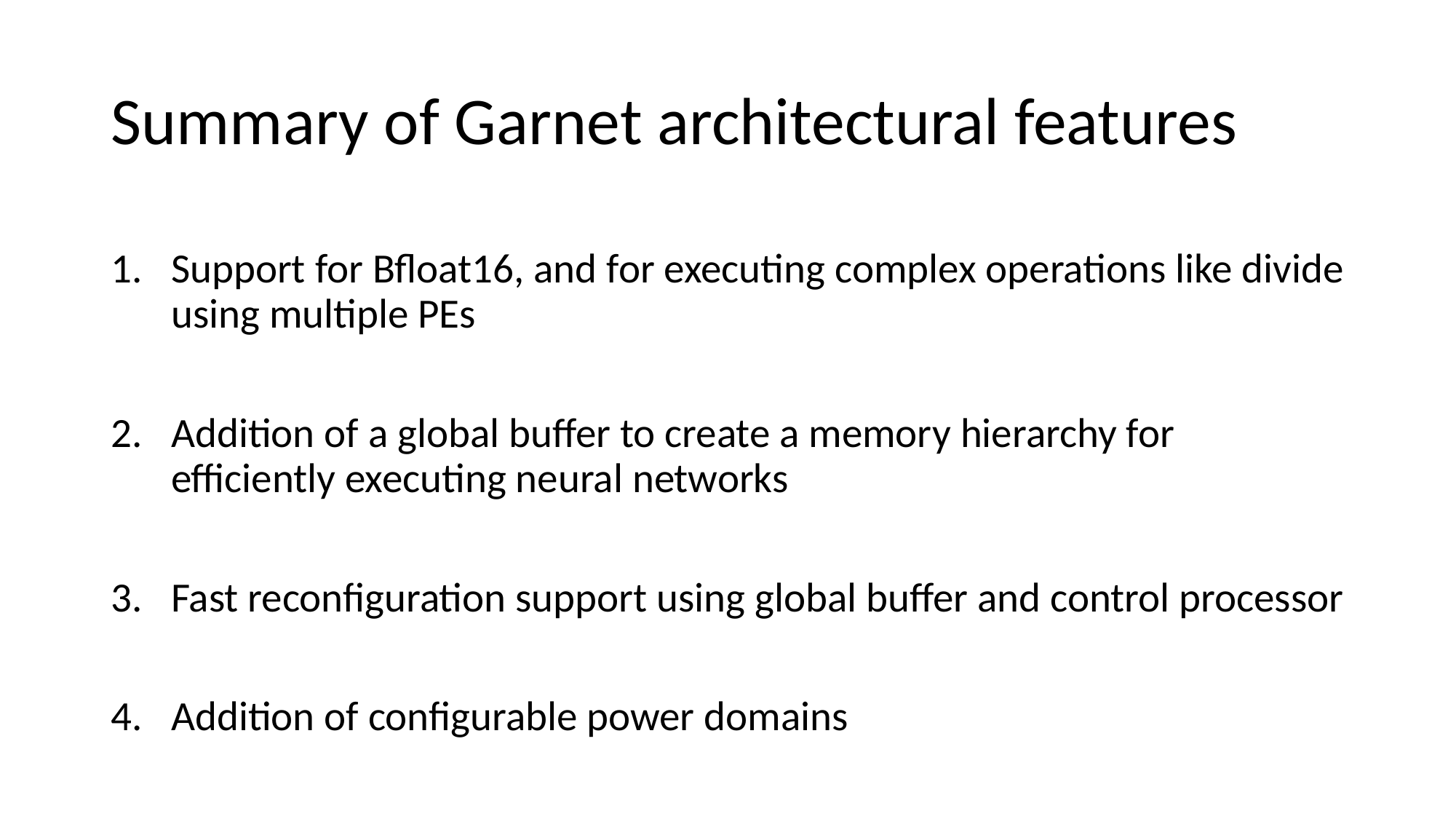

# Summary of Garnet architectural features
Support for Bfloat16, and for executing complex operations like divide using multiple PEs

Addition of a global buffer to create a memory hierarchy for efficiently executing neural networks

Fast reconfiguration support using global buffer and control processor

Addition of configurable power domains